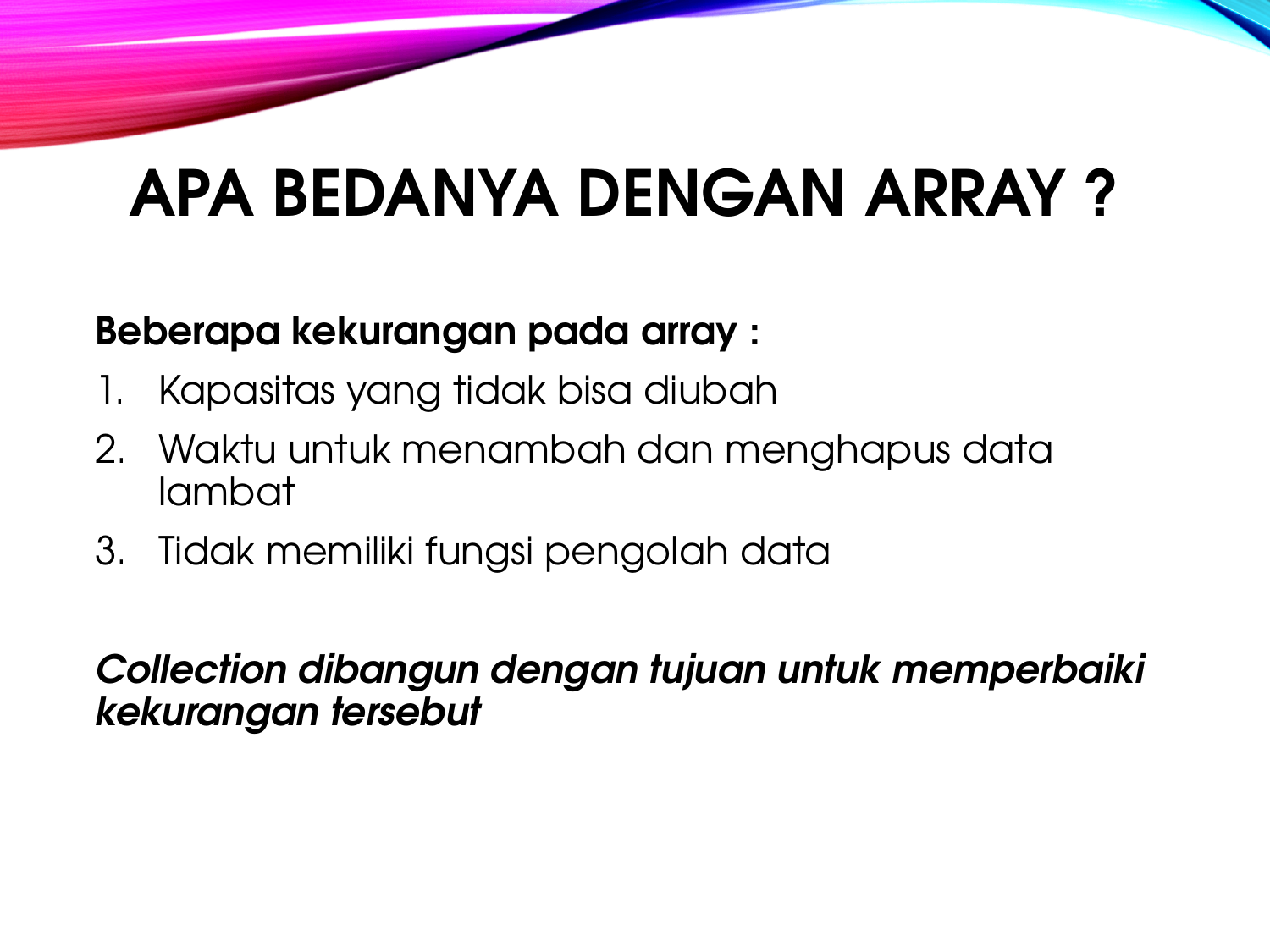

# Apa bedanya dengan array ?
Beberapa kekurangan pada array :
Kapasitas yang tidak bisa diubah
Waktu untuk menambah dan menghapus data lambat
Tidak memiliki fungsi pengolah data

Collection dibangun dengan tujuan untuk memperbaiki kekurangan tersebut